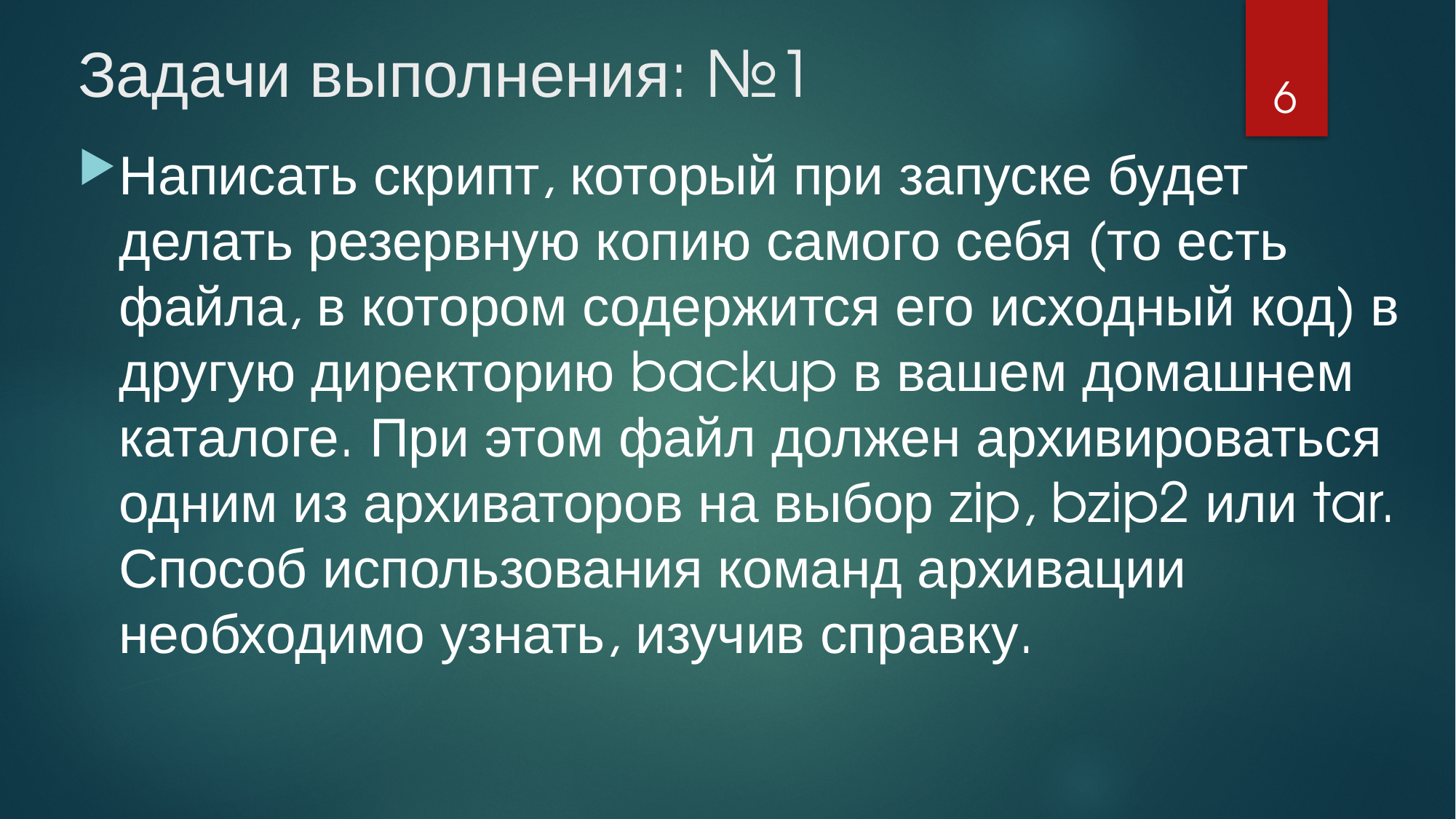

# Задачи выполнения: №1
6
Написать скрипт, который при запуске будет делать резервную копию самого себя (то есть файла, в котором содержится его исходный код) в другую директорию backup в вашем домашнем каталоге. При этом файл должен архивироваться одним из архиваторов на выбор zip, bzip2 или tar. Способ использования команд архивации необходимо узнать, изучив справку.